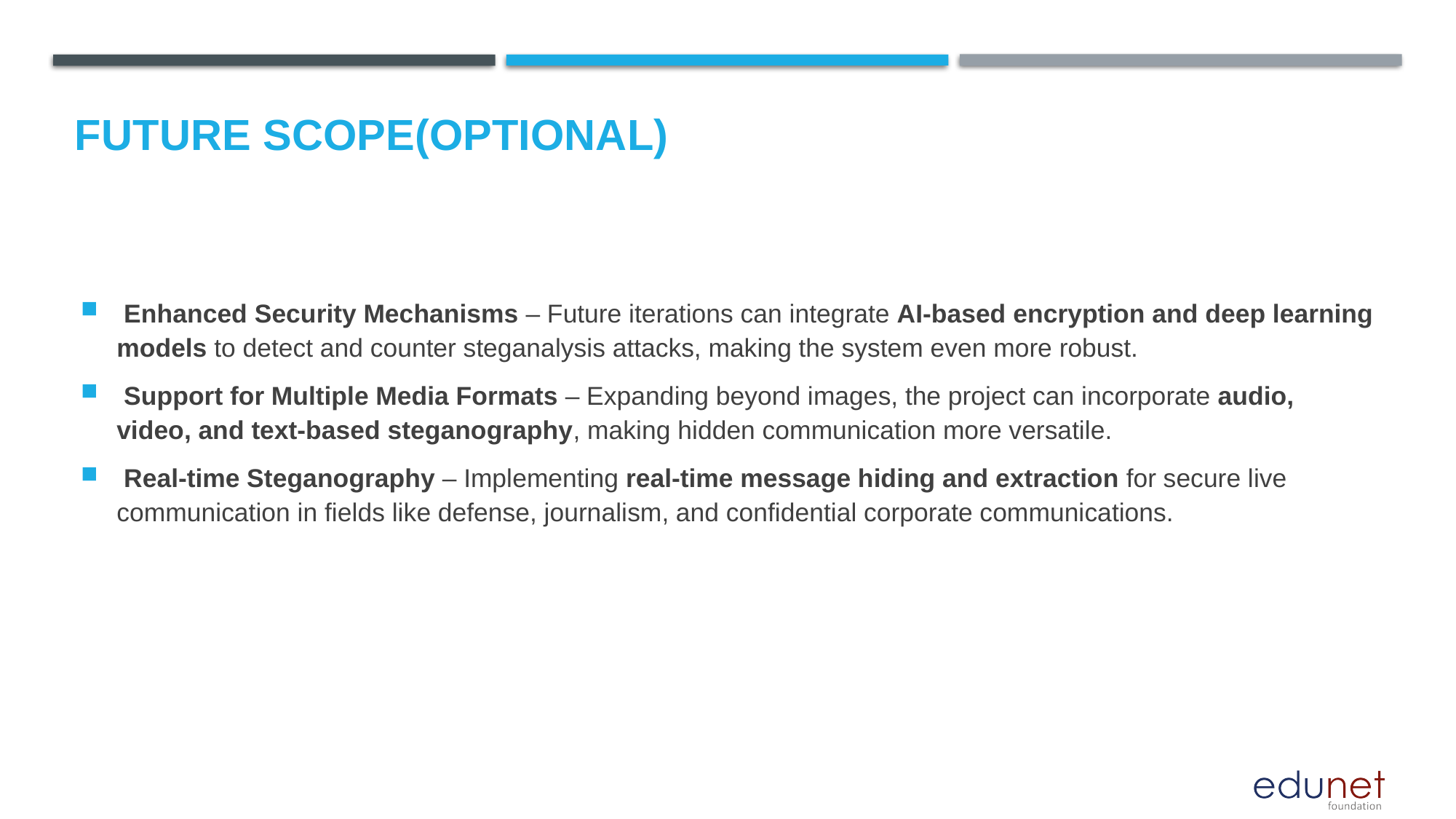

Future scope(optional)
 Enhanced Security Mechanisms – Future iterations can integrate AI-based encryption and deep learning models to detect and counter steganalysis attacks, making the system even more robust.
 Support for Multiple Media Formats – Expanding beyond images, the project can incorporate audio, video, and text-based steganography, making hidden communication more versatile.
 Real-time Steganography – Implementing real-time message hiding and extraction for secure live communication in fields like defense, journalism, and confidential corporate communications.